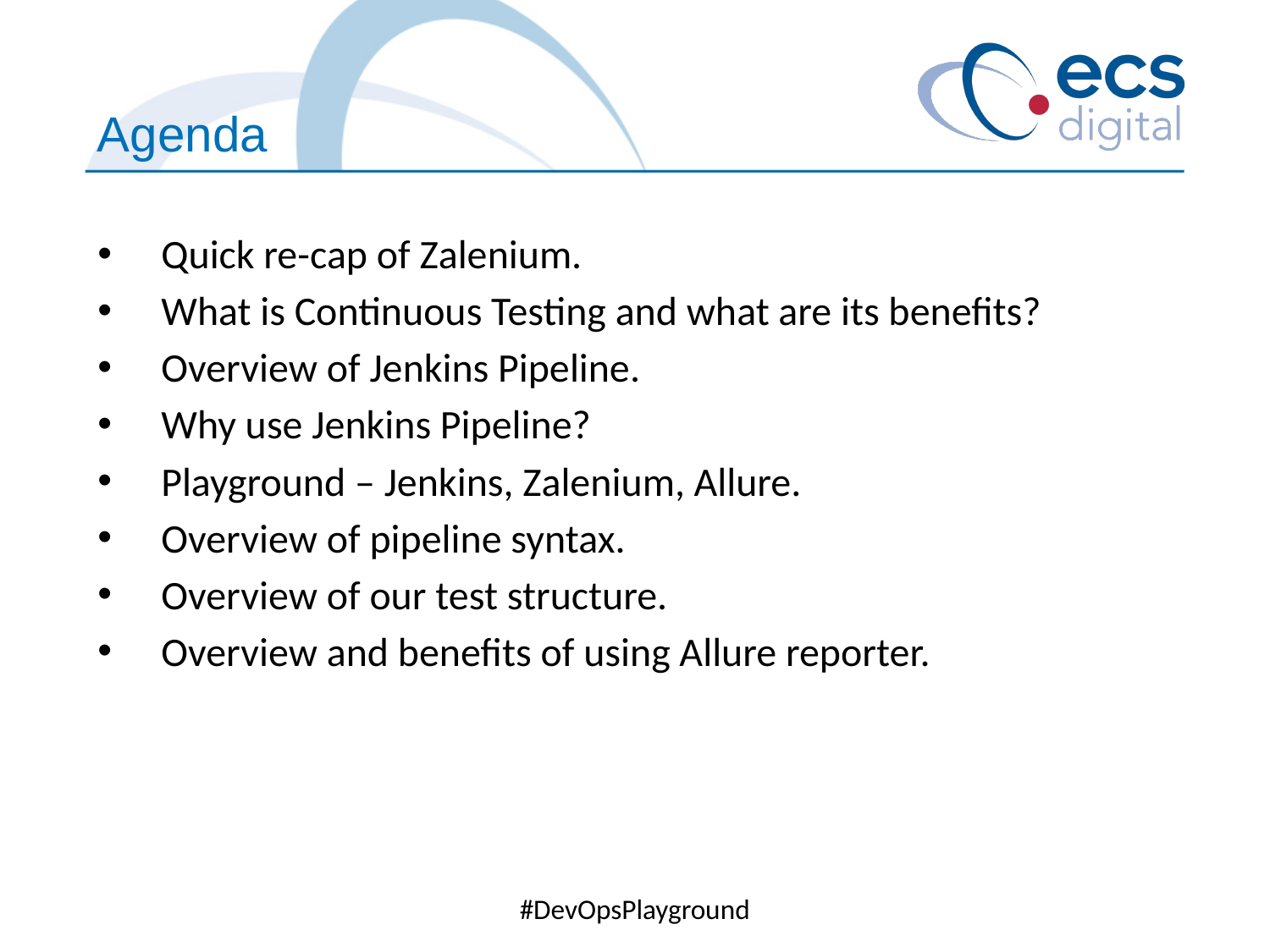

Agenda
Quick re-cap of Zalenium.
What is Continuous Testing and what are its benefits?
Overview of Jenkins Pipeline.
Why use Jenkins Pipeline?
Playground – Jenkins, Zalenium, Allure.
Overview of pipeline syntax.
Overview of our test structure.
Overview and benefits of using Allure reporter.

#DevOpsPlayground